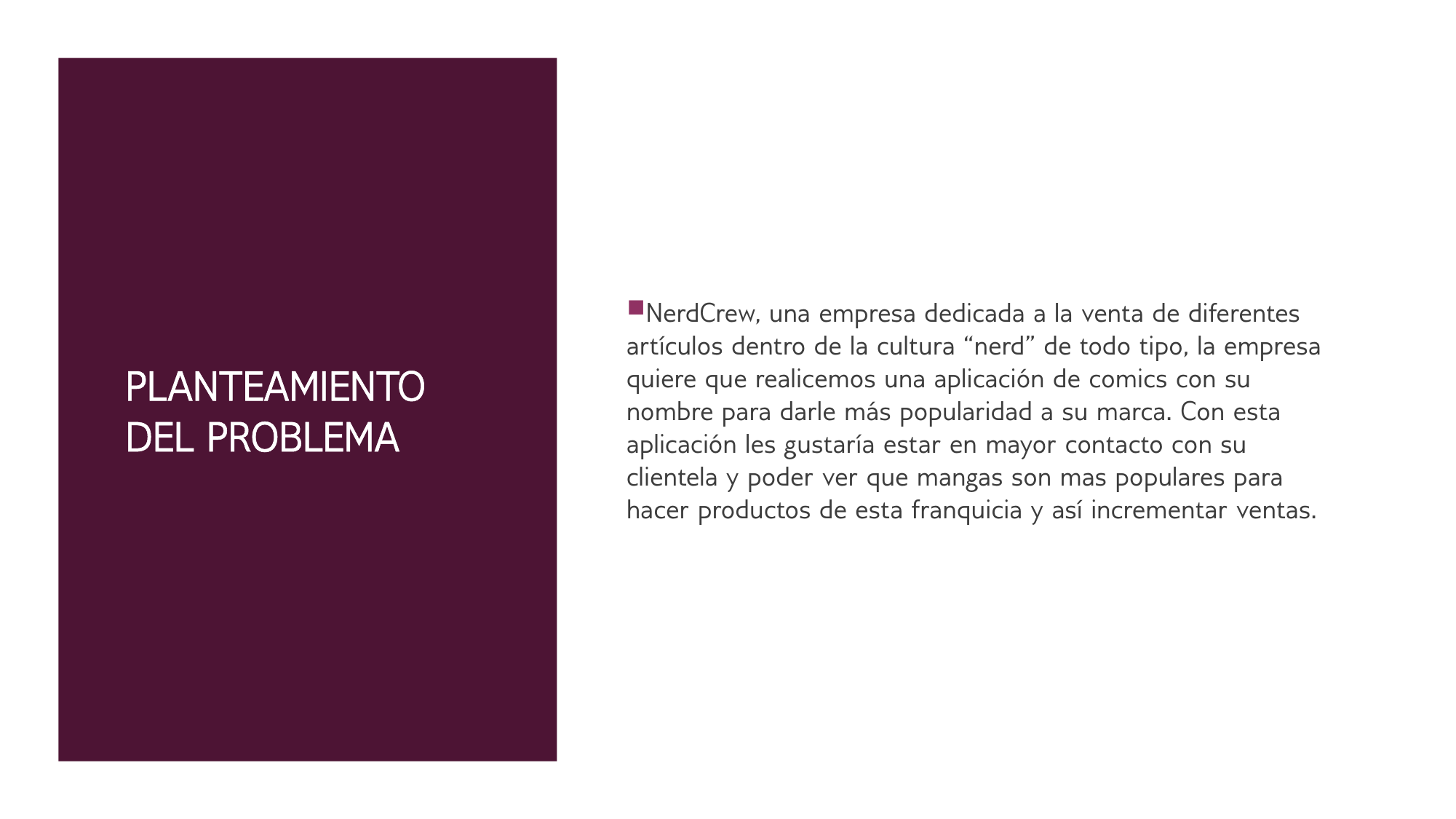

Planteamiento del problema
NerdCrew, una empresa dedicada a la venta de diferentes artículos dentro de la cultura “nerd” de todo tipo, la empresa quiere que realicemos una aplicación de comics con su nombre para darle más popularidad a su marca. Con esta aplicación les gustaría estar en mayor contacto con su clientela y poder ver que mangas son mas populares para hacer productos de esta franquicia y así incrementar ventas.